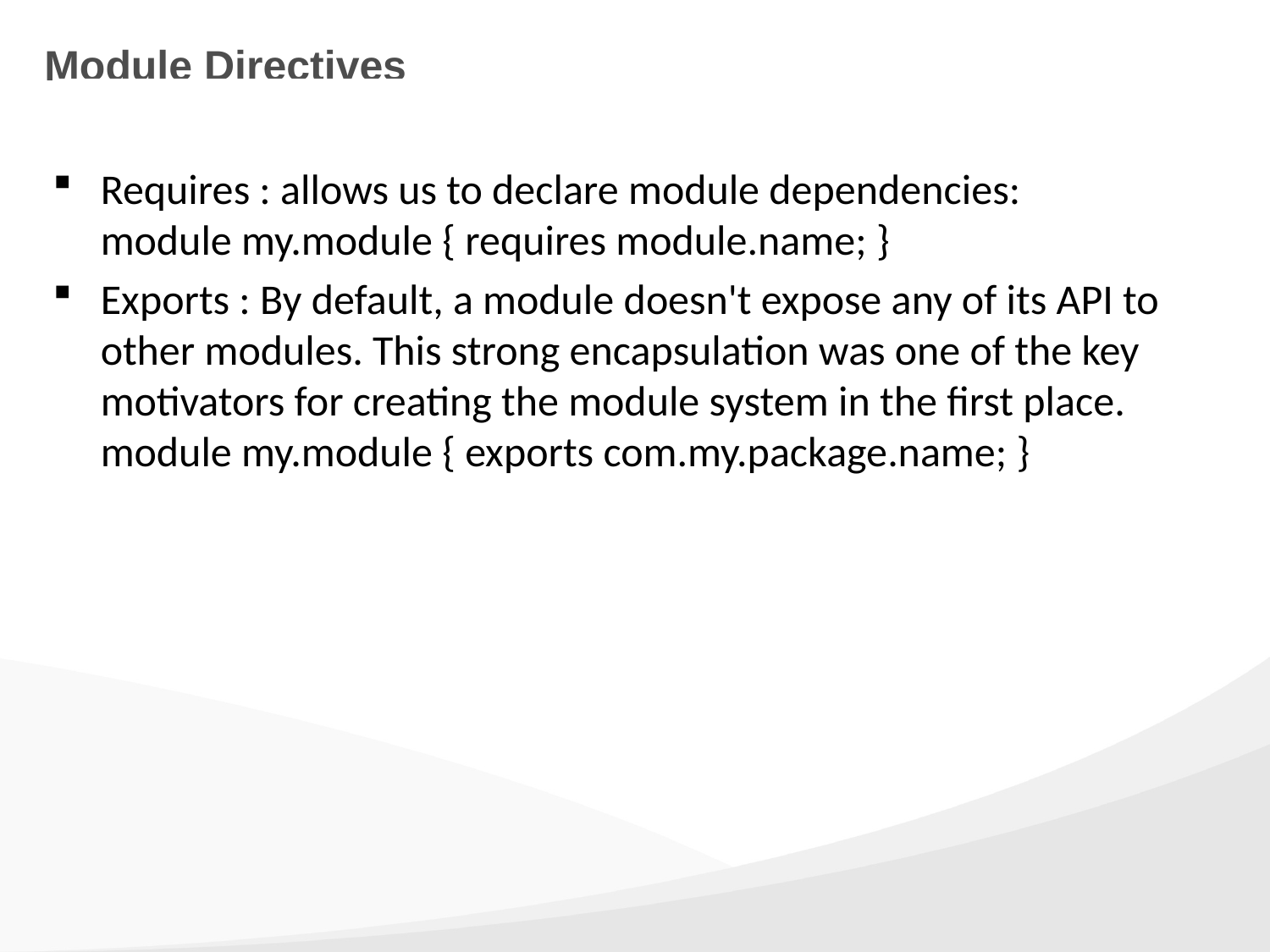

# Module Directives
Requires : allows us to declare module dependencies:
module my.module { requires module.name; }
Exports : By default, a module doesn't expose any of its API to other modules. This strong encapsulation was one of the key motivators for creating the module system in the first place.
module my.module { exports com.my.package.name; }